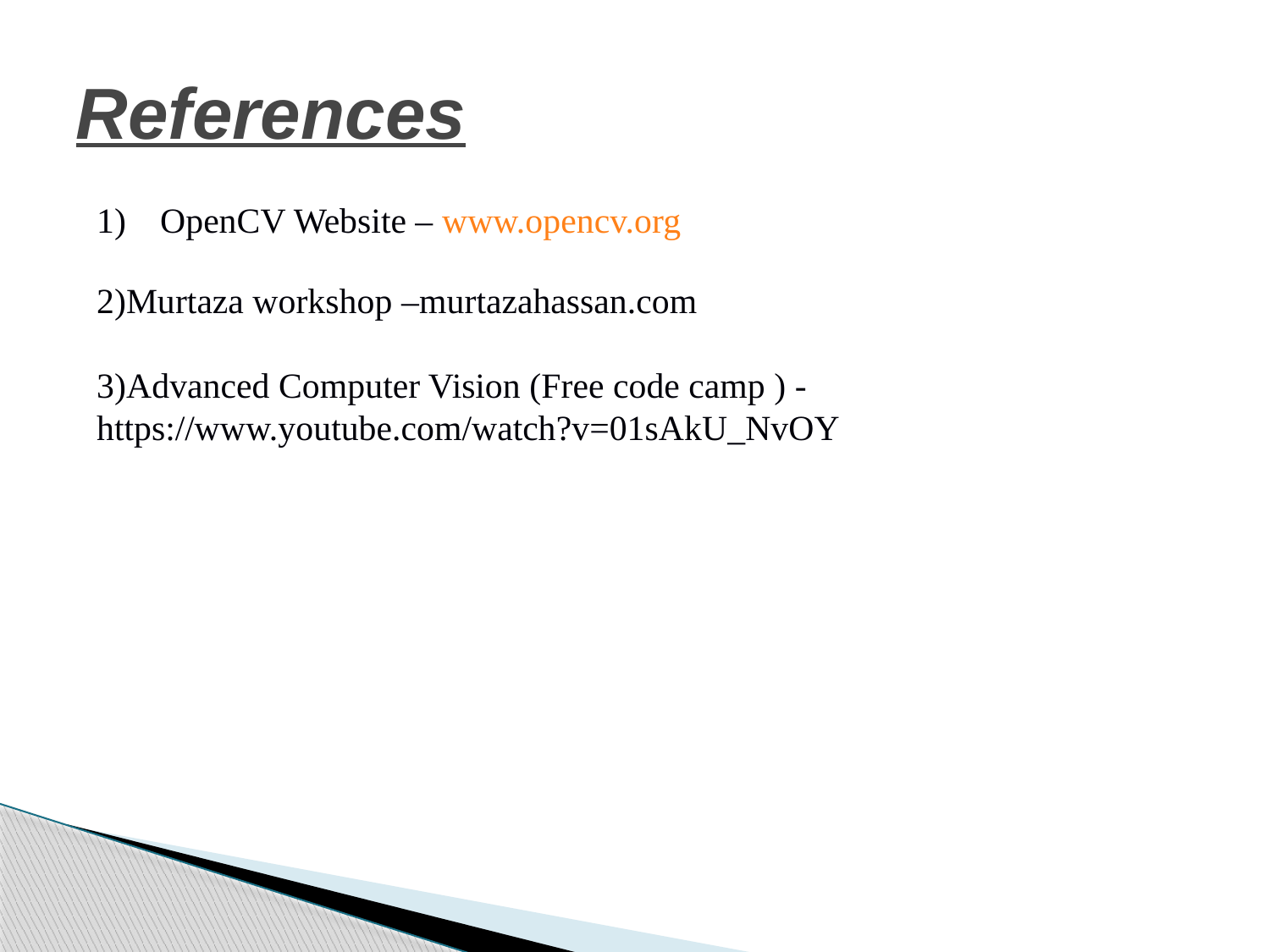

# References
OpenCV Website – www.opencv.org

2)Murtaza workshop –murtazahassan.com

3)Advanced Computer Vision (Free code camp ) - https://www.youtube.com/watch?v=01sAkU_NvOY